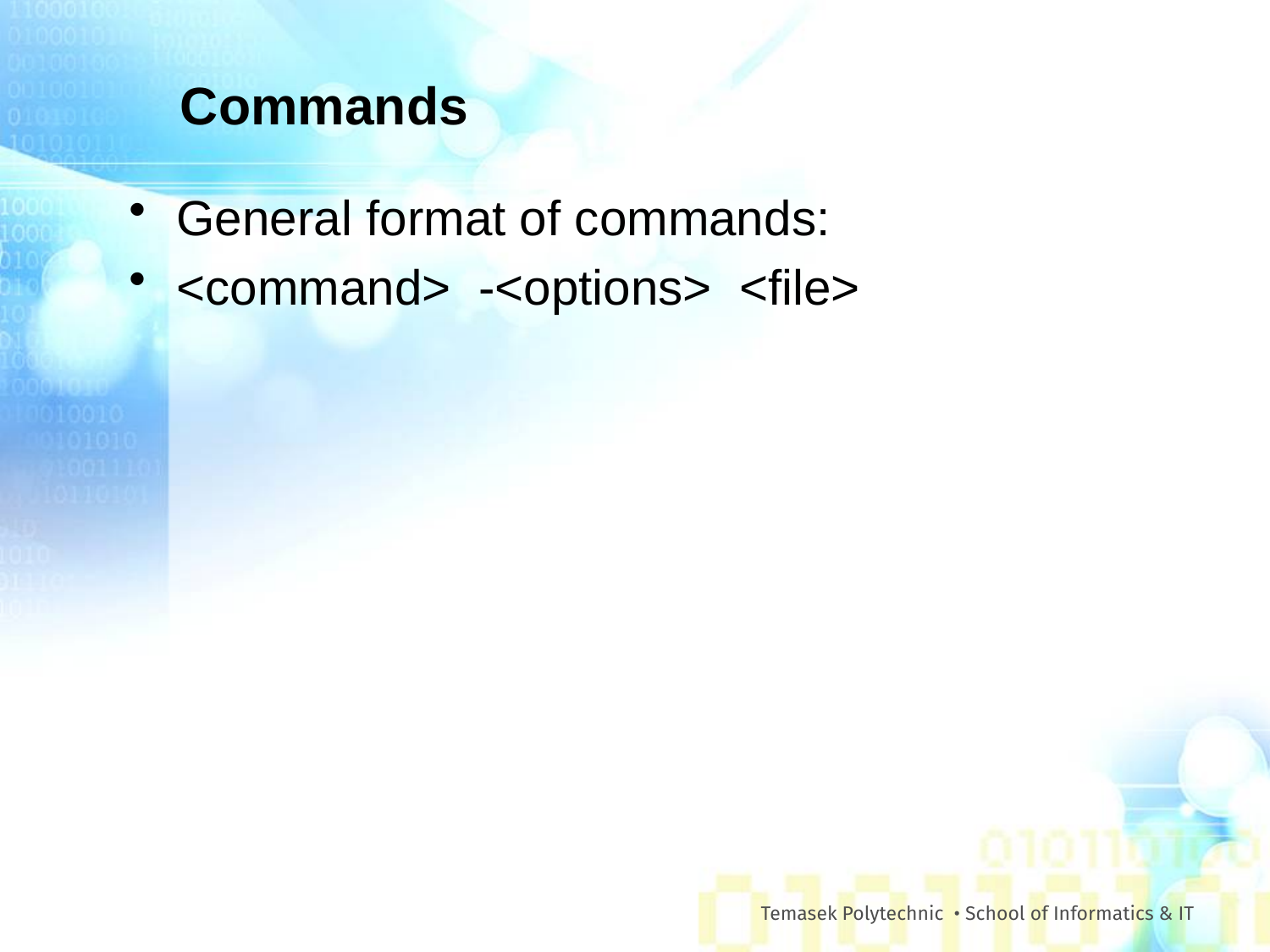

# Commands
General format of commands:
<command>  -<options>  <file>